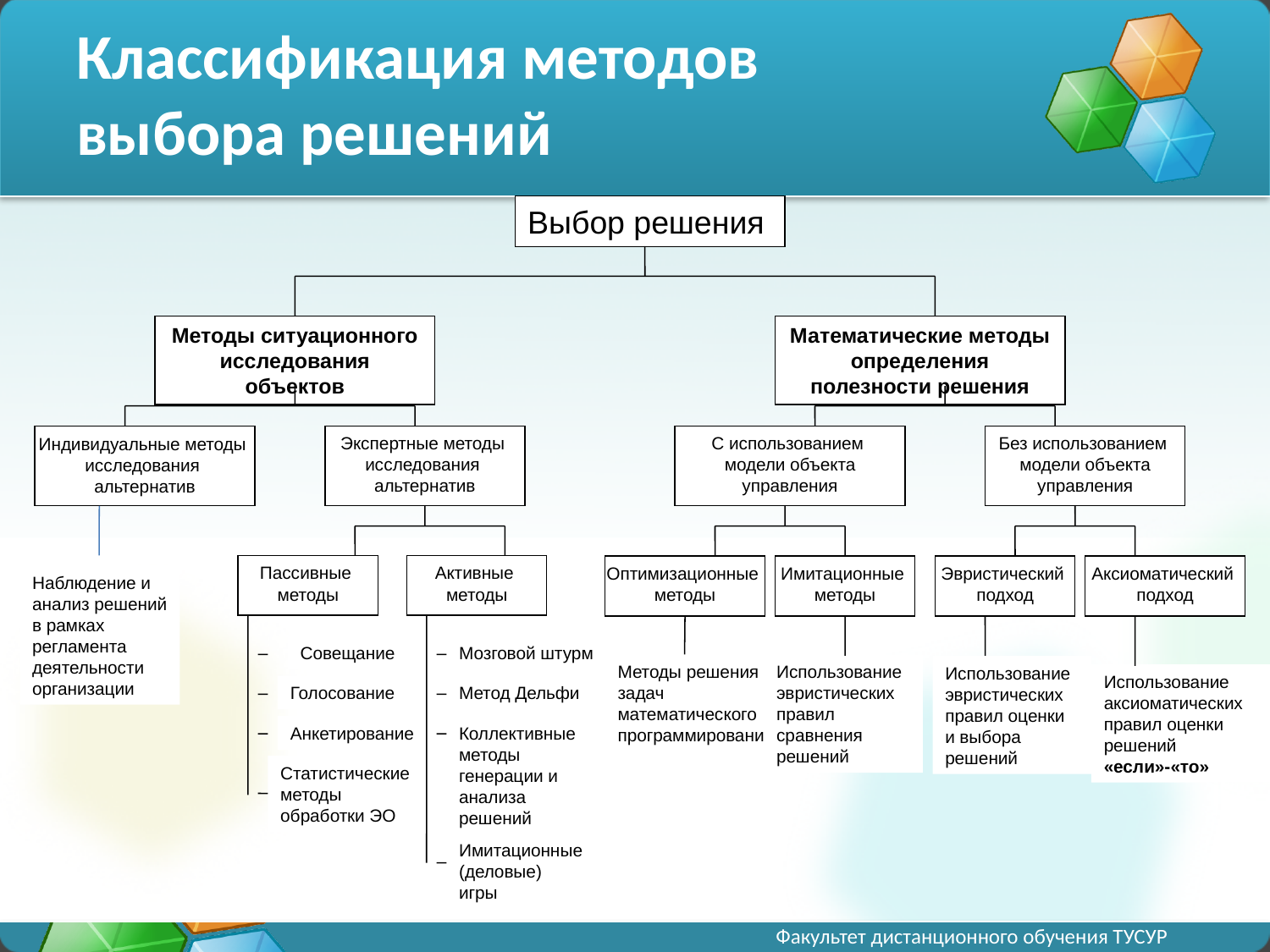

# Классификация методов выбора решений

Выбор решения

Методы ситуационного исследования объектов
Математические методы определения полезности решения

Индивидуальные методы
исследования
альтернатив

Экспертные методы
исследования
альтернатив

С использованием
модели объекта
управления

Без использованием
модели объекта
управления

Пассивные
методы

Активные
методы

Оптимизационные
методы

Имитационные
методы

Эвристический
подход

Аксиоматический
подход

Наблюдение и анализ решений в рамках регламента деятельности организации

Совещание
Мозговой штурм

Методы решения задач математического программирования
Использование эвристических   правил сравнения решений
Использование эвристических   правил оценки и выбора решений
Использование аксиоматических   правил оценки решений   «если»-«то»
Голосование
Метод Дельфи

Анкетирование
Коллективные методы генерации и анализа решений

Статистические методы обработки ЭО

Имитационные (деловые) игры